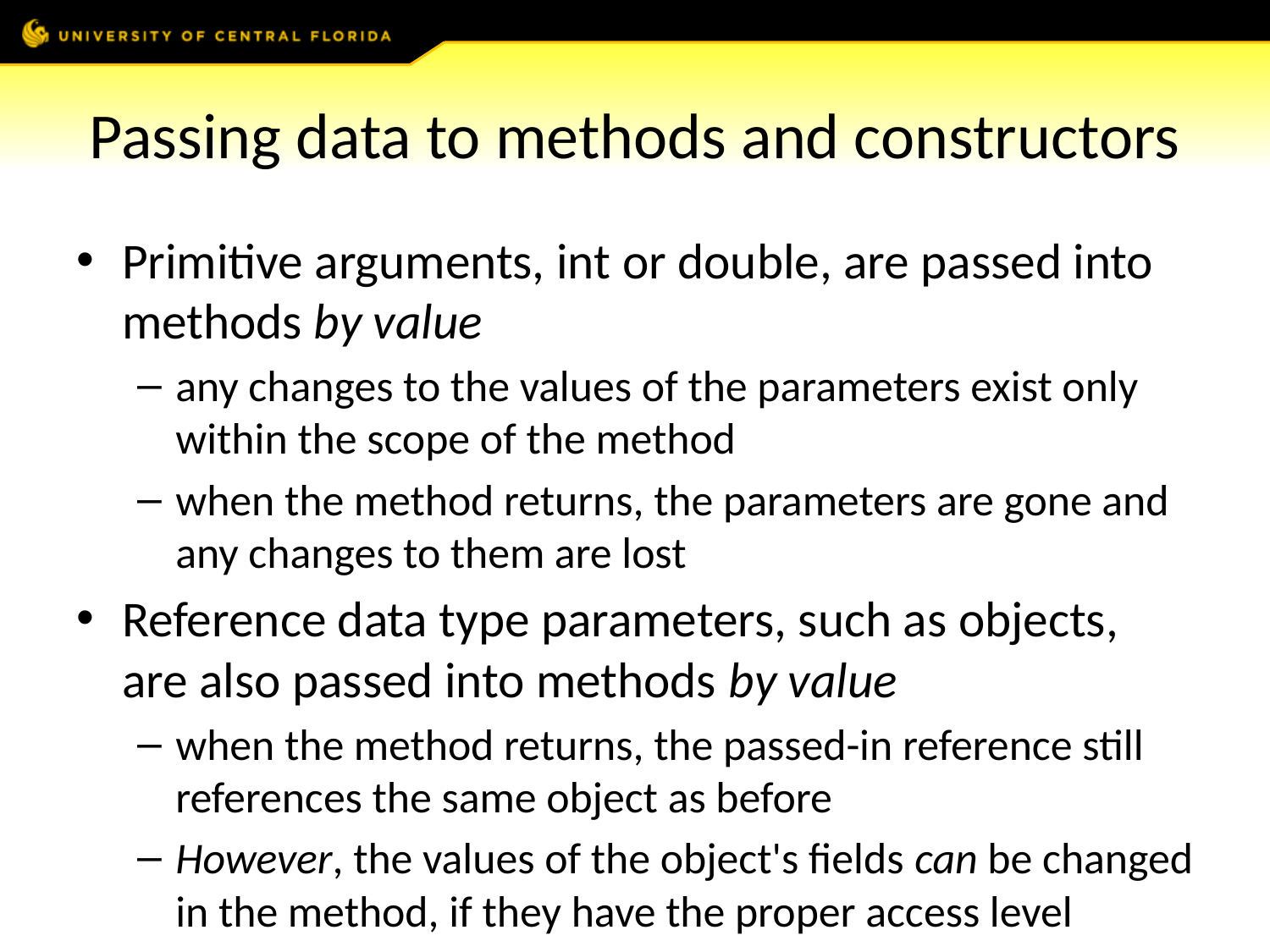

# Passing data to methods and constructors
Primitive arguments, int or double, are passed into methods by value
any changes to the values of the parameters exist only within the scope of the method
when the method returns, the parameters are gone and any changes to them are lost
Reference data type parameters, such as objects, are also passed into methods by value
when the method returns, the passed-in reference still references the same object as before
However, the values of the object's fields can be changed in the method, if they have the proper access level